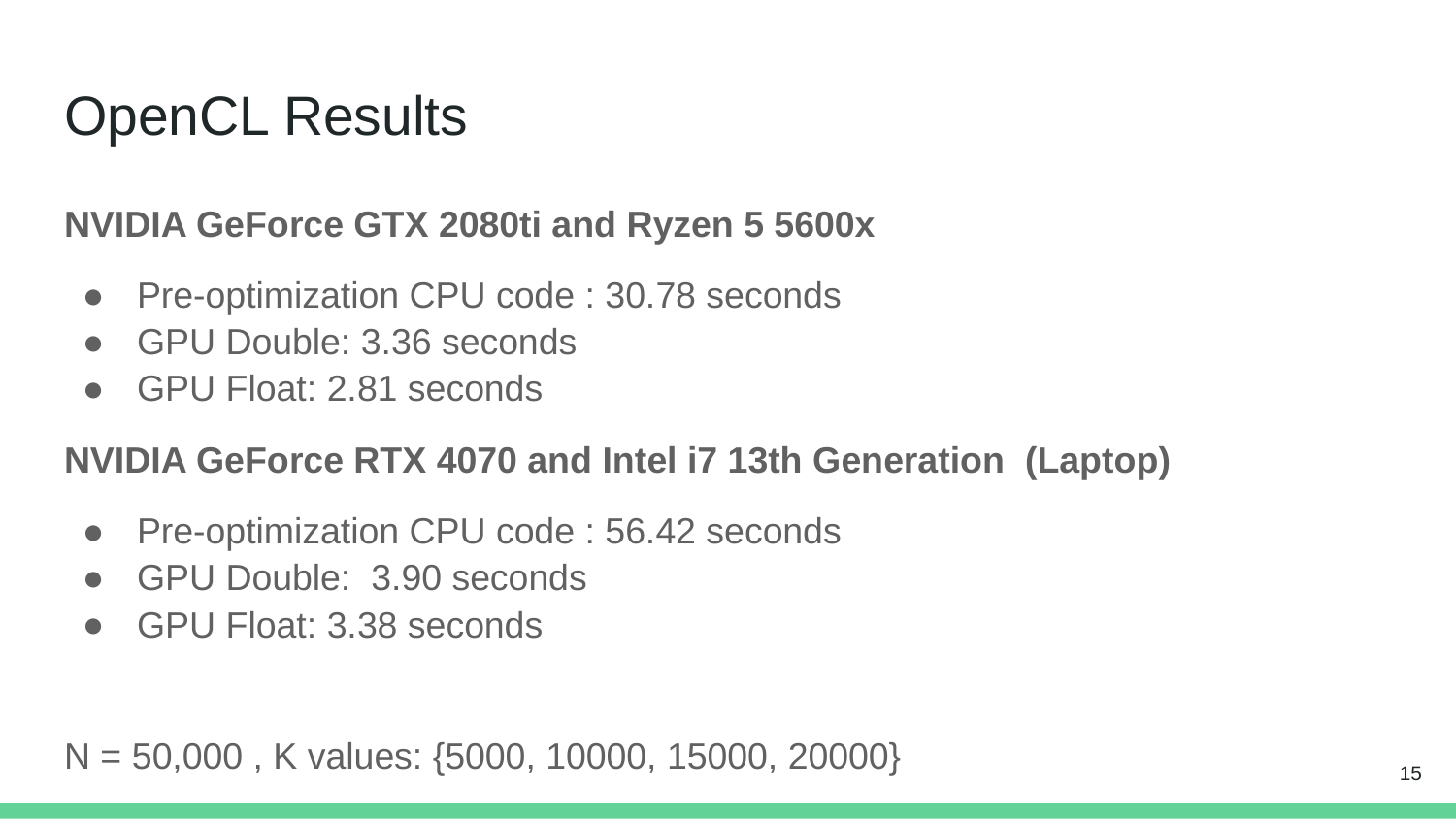

# OpenCL Results
NVIDIA GeForce GTX 2080ti and Ryzen 5 5600x
Pre-optimization CPU code : 30.78 seconds
GPU Double: 3.36 seconds
GPU Float: 2.81 seconds
NVIDIA GeForce RTX 4070 and Intel i7 13th Generation  (Laptop)
Pre-optimization CPU code : 56.42 seconds
GPU Double:  3.90 seconds
GPU Float: 3.38 seconds

N = 50,000 , K values: {5000, 10000, 15000, 20000}

15